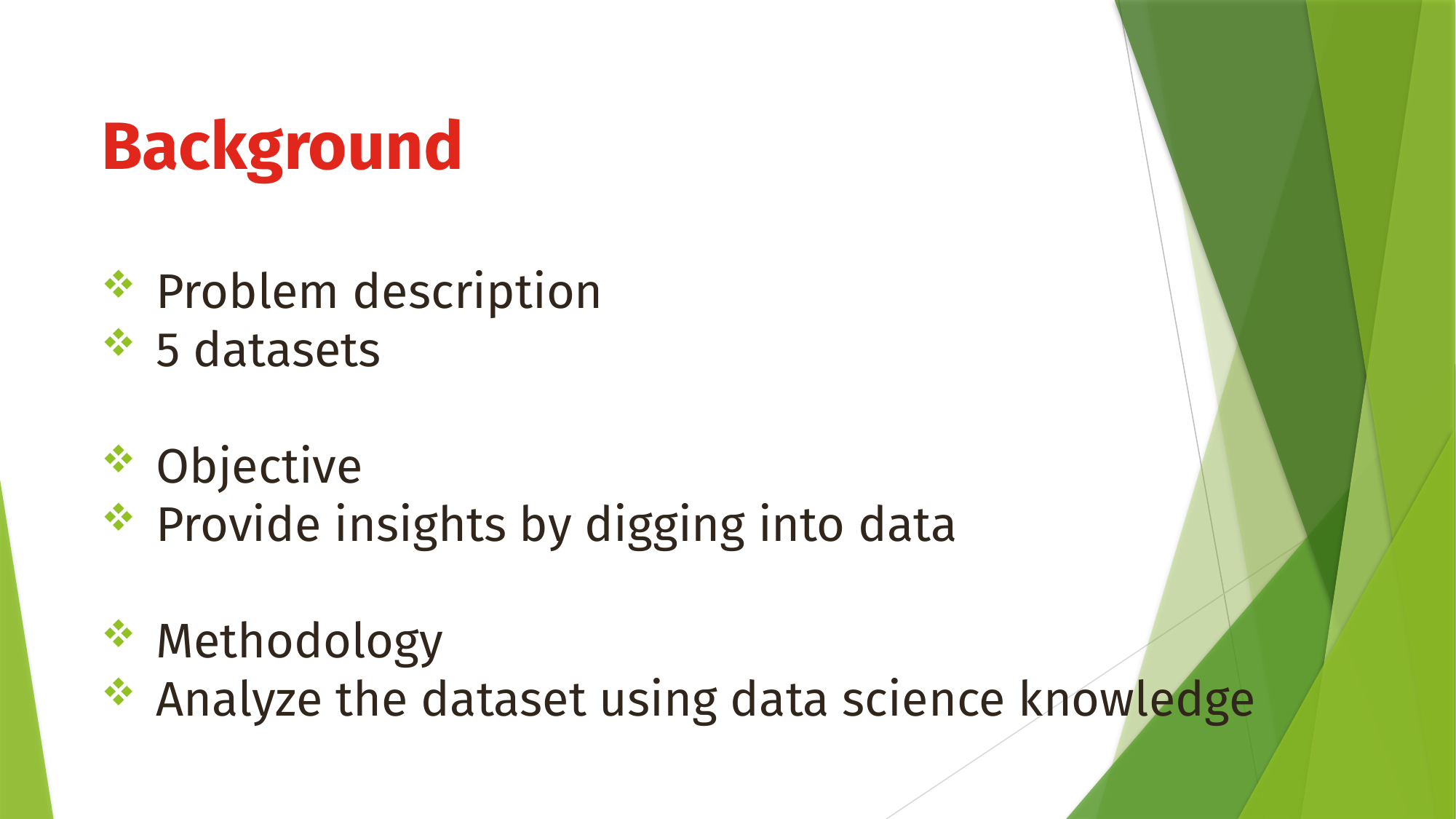

# Background

Problem description
5 datasets

Objective
Provide insights by digging into data

Methodology
Analyze the dataset using data science knowledge